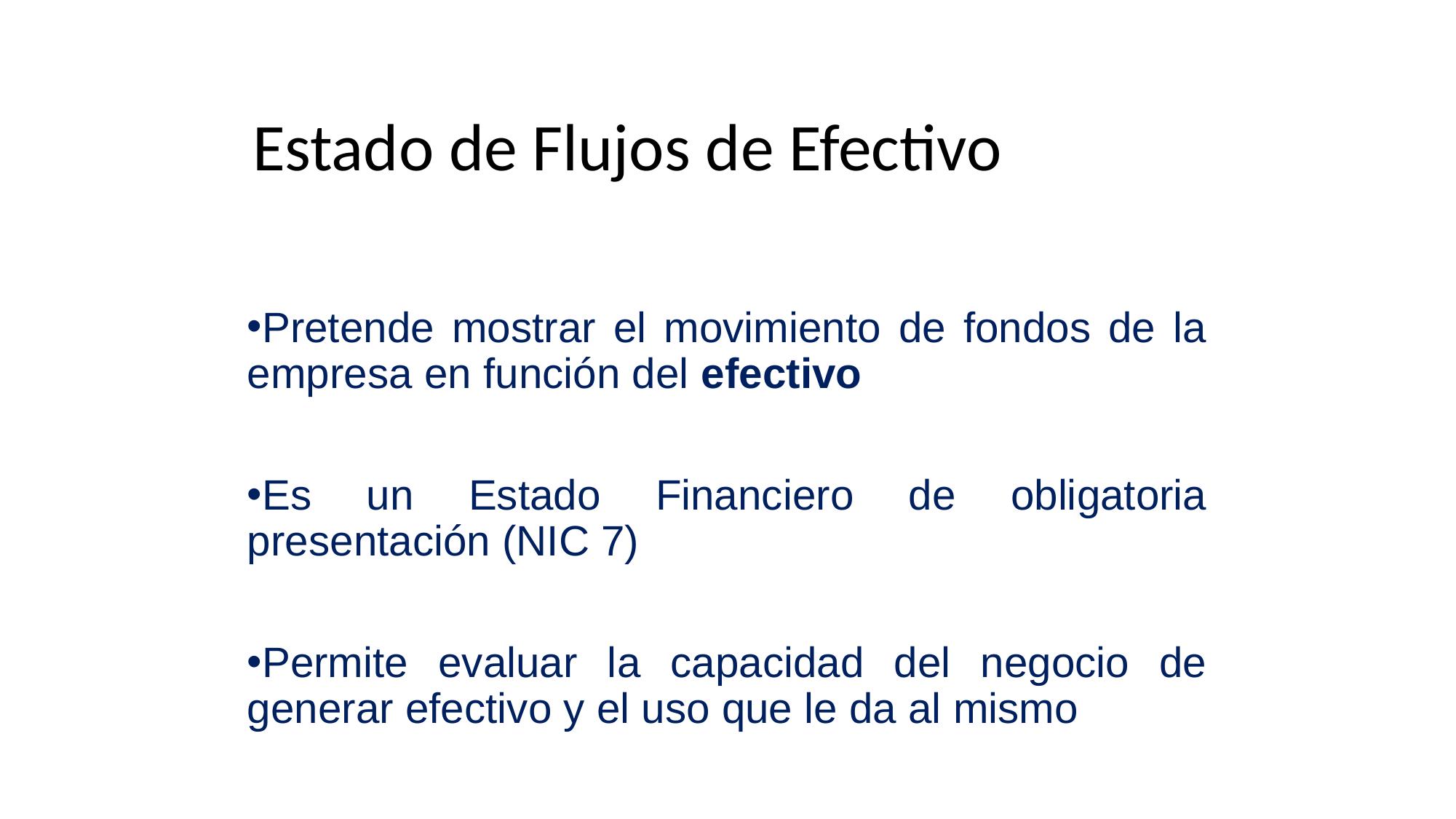

# Estado de Flujos de Efectivo

Pretende mostrar el movimiento de fondos de la empresa en función del efectivo

Es un Estado Financiero de obligatoria presentación (NIC 7)

Permite evaluar la capacidad del negocio de generar efectivo y el uso que le da al mismo